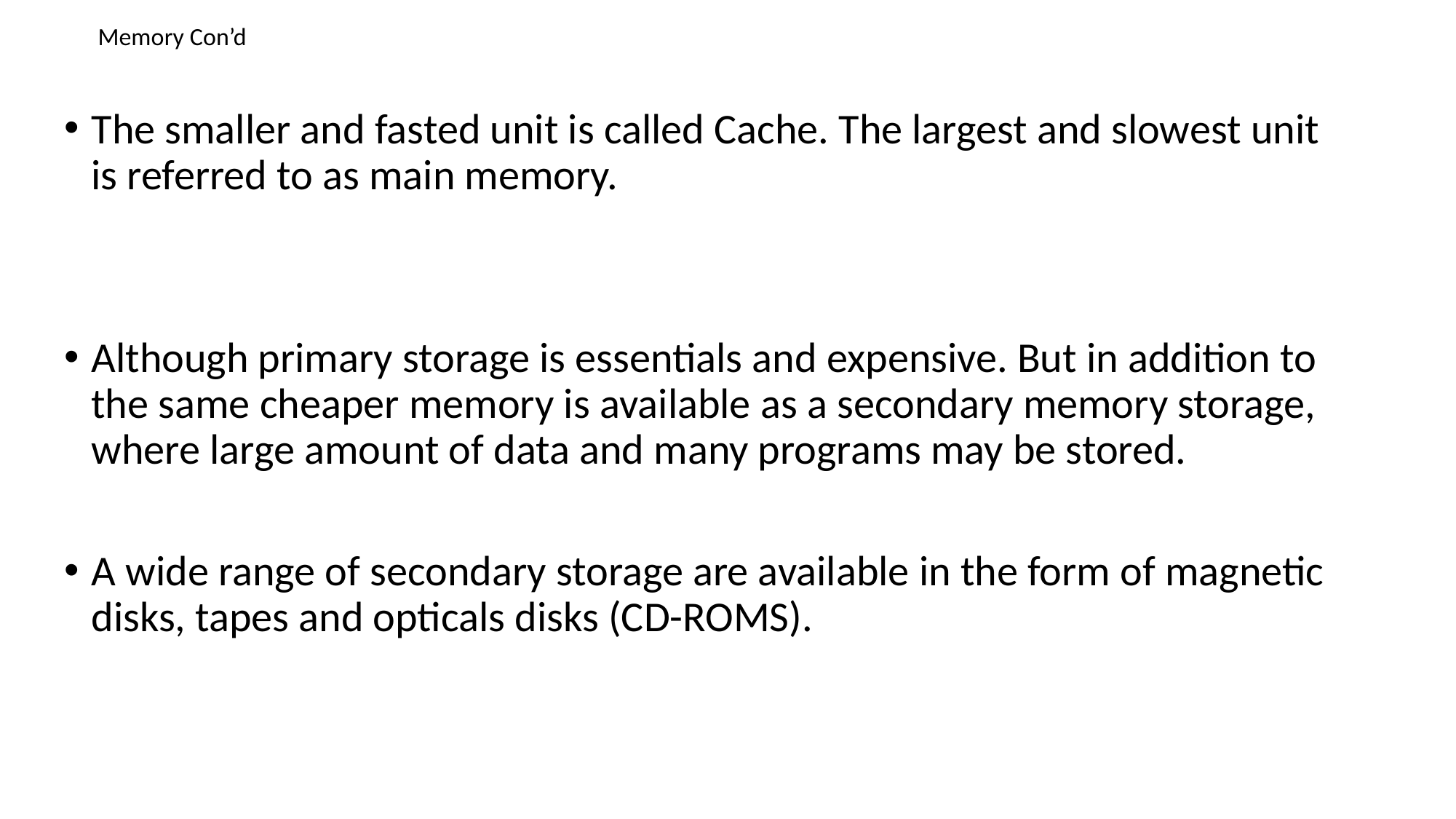

# Memory Con’d
The smaller and fasted unit is called Cache. The largest and slowest unit is referred to as main memory.

Although primary storage is essentials and expensive. But in addition to the same cheaper memory is available as a secondary memory storage, where large amount of data and many programs may be stored.

A wide range of secondary storage are available in the form of magnetic disks, tapes and opticals disks (CD-ROMS).